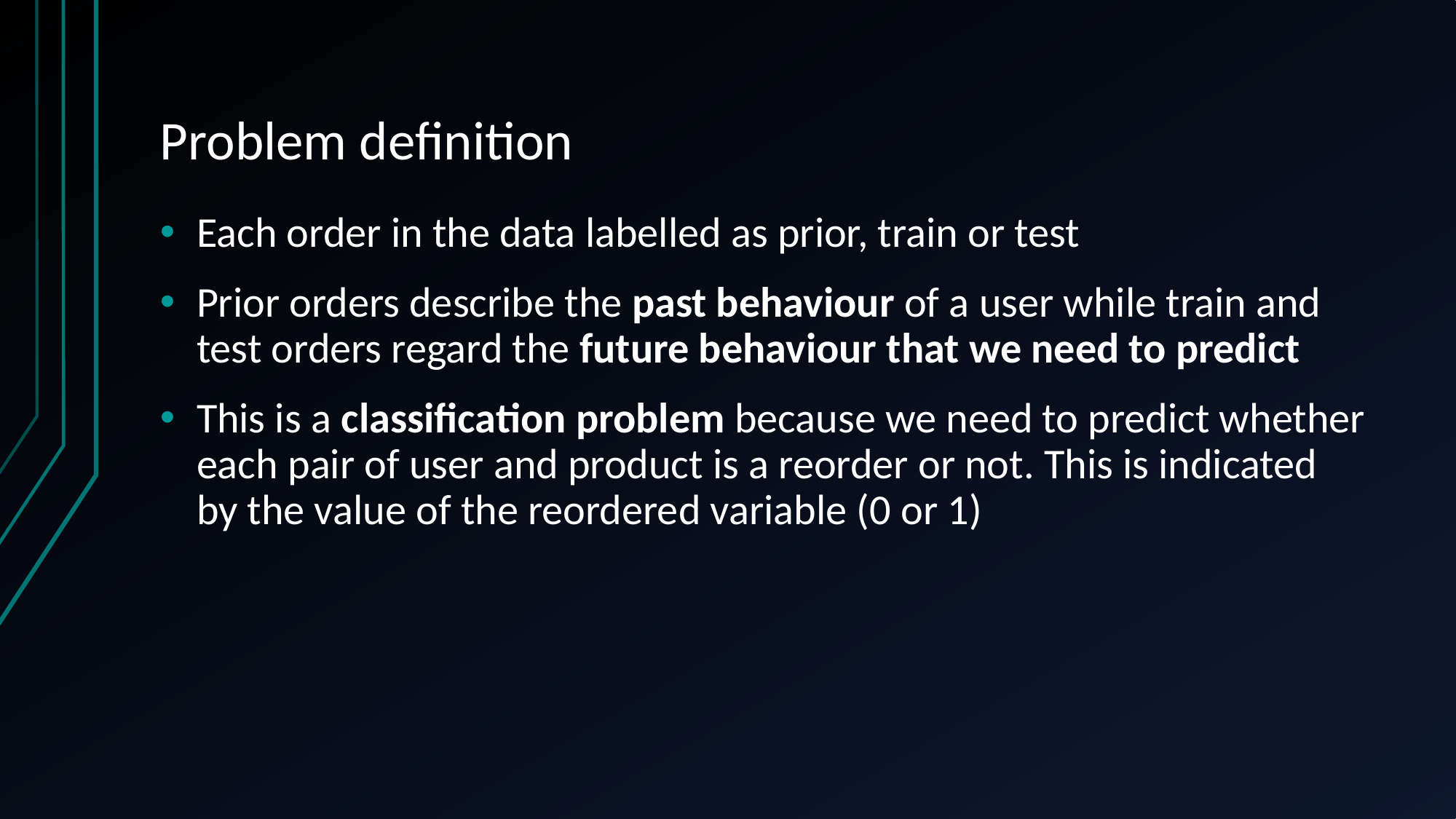

# Problem definition
Each order in the data labelled as prior, train or test
Prior orders describe the past behaviour of a user while train and test orders regard the future behaviour that we need to predict
This is a classification problem because we need to predict whether each pair of user and product is a reorder or not. This is indicated by the value of the reordered variable (0 or 1)